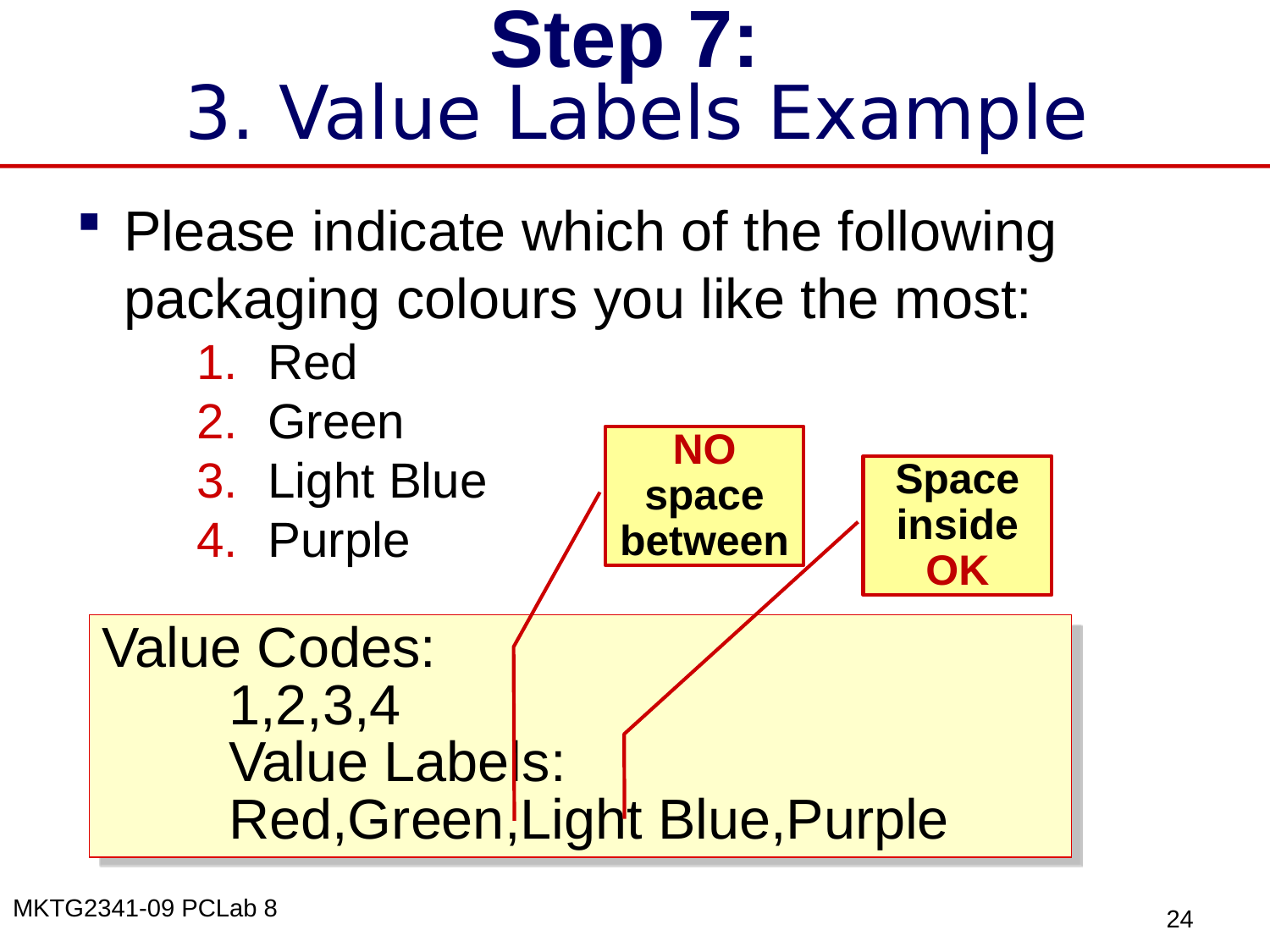

# Step 7: 3. Value Labels Example
Please indicate which of the following packaging colours you like the most:
Red
Green
Light Blue
Purple

NO space between
Space inside OK
Value Codes:
1,2,3,4
Value Labels:
Red,Green,Light Blue,Purple

24
MKTG2341-09 PCLab 8